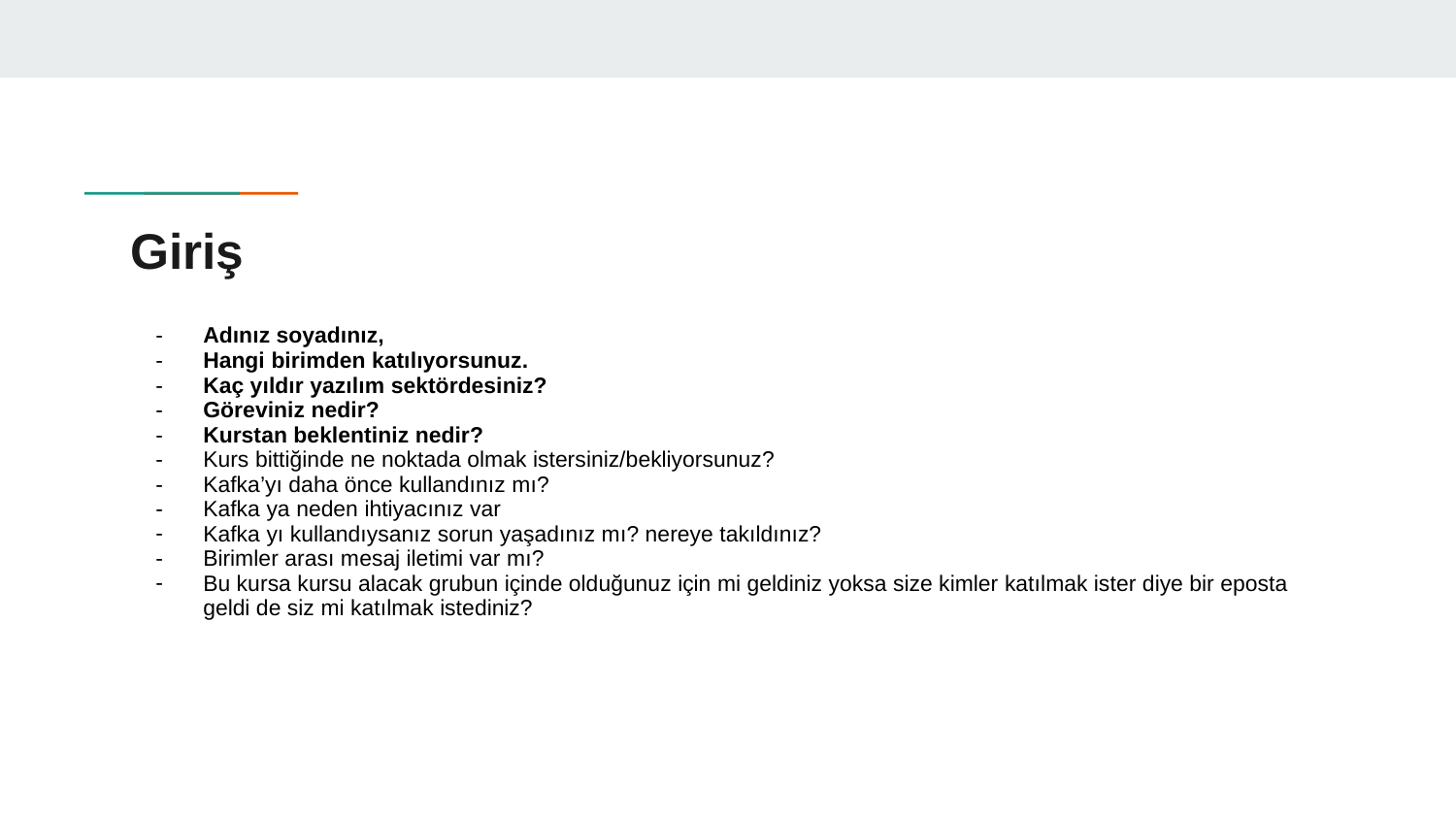

# Giriş
Adınız soyadınız,
Hangi birimden katılıyorsunuz.
Kaç yıldır yazılım sektördesiniz?
Göreviniz nedir?
Kurstan beklentiniz nedir?
Kurs bittiğinde ne noktada olmak istersiniz/bekliyorsunuz?
Kafka’yı daha önce kullandınız mı?
Kafka ya neden ihtiyacınız var
Kafka yı kullandıysanız sorun yaşadınız mı? nereye takıldınız?
Birimler arası mesaj iletimi var mı?
Bu kursa kursu alacak grubun içinde olduğunuz için mi geldiniz yoksa size kimler katılmak ister diye bir eposta geldi de siz mi katılmak istediniz?